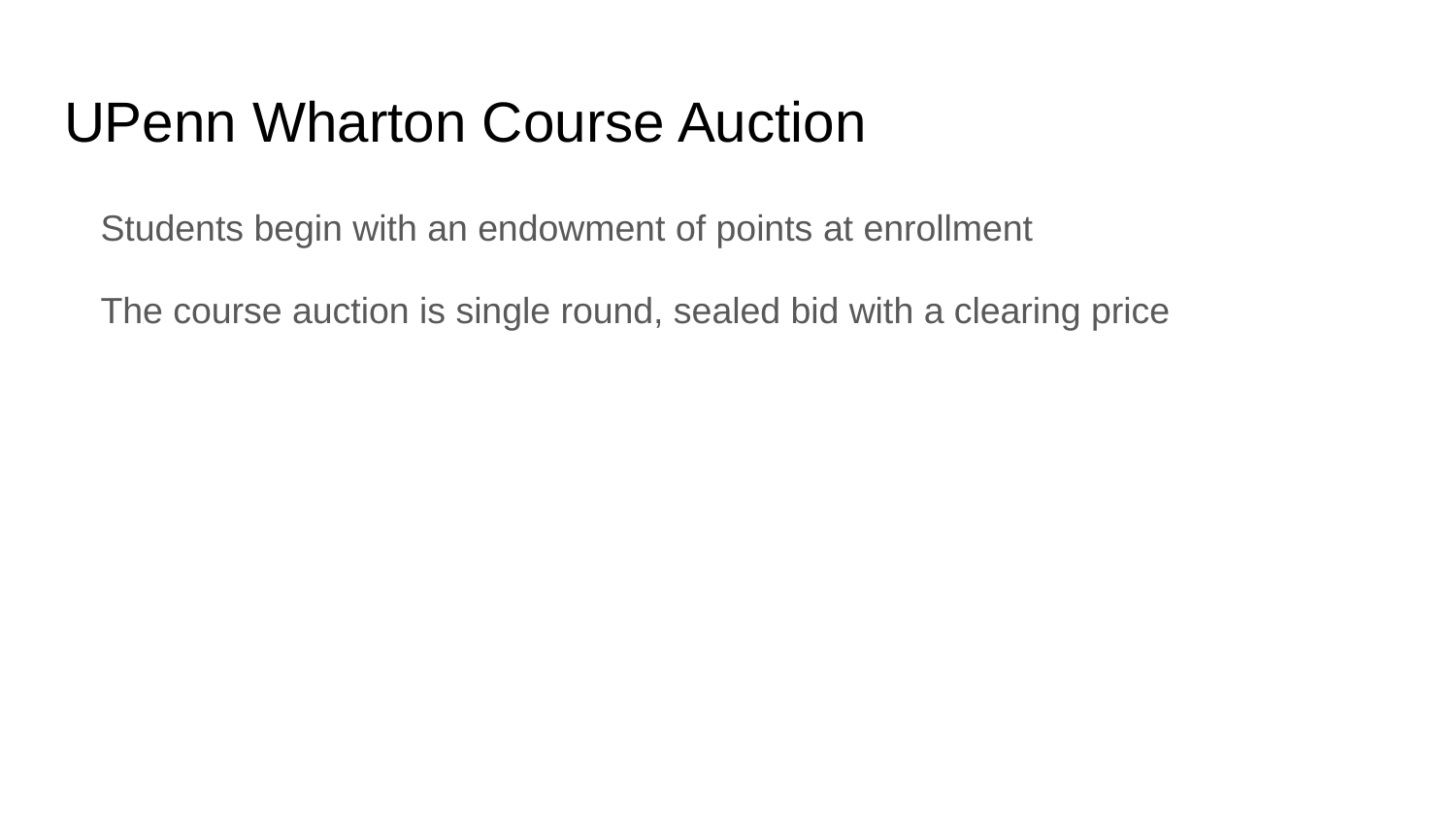

# UPenn Wharton Course Auction
Students begin with an endowment of points at enrollment
The course auction is single round, sealed bid with a clearing price